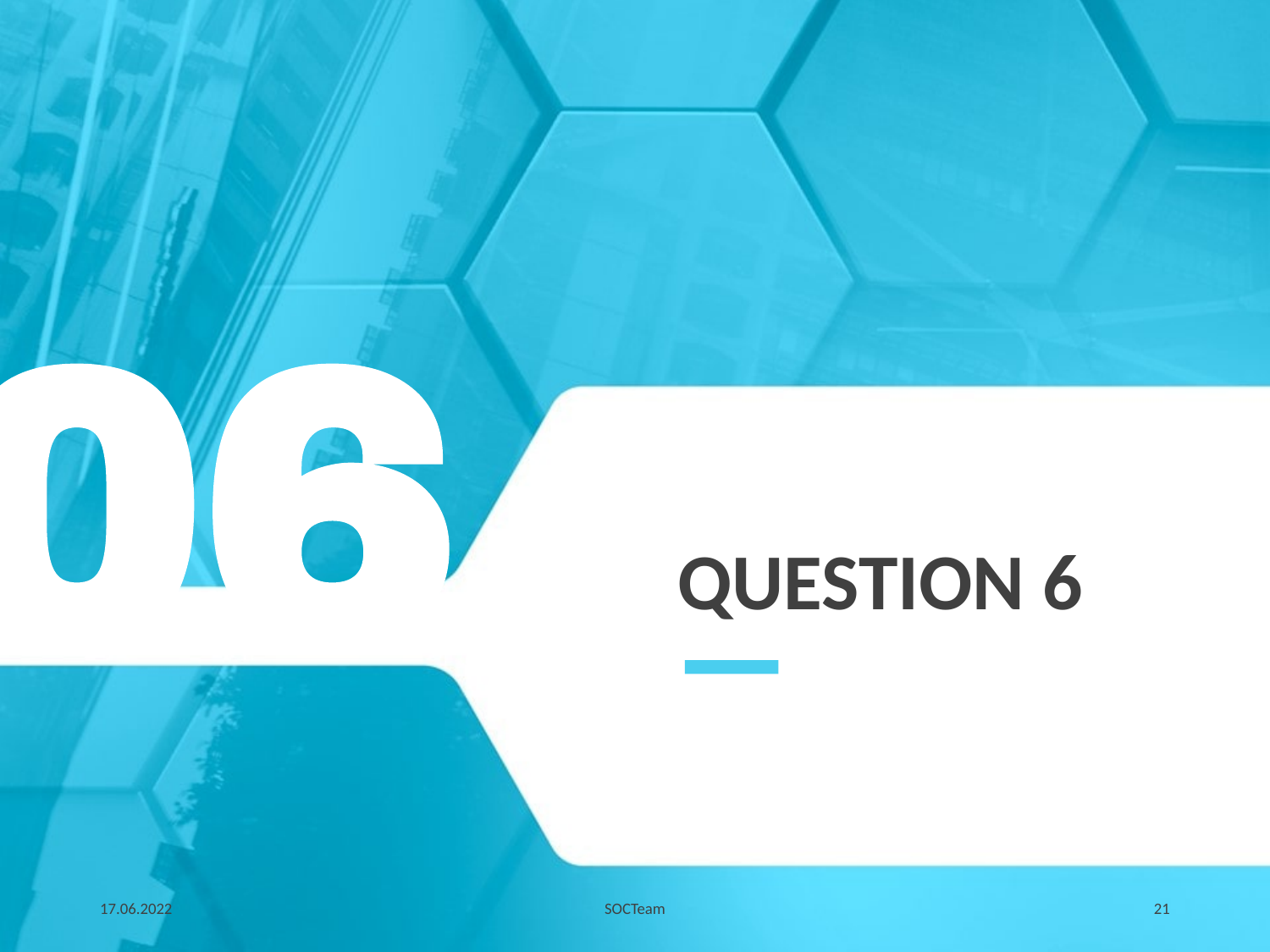

06
# Question 6

17.06.2022
SOCTeam
21